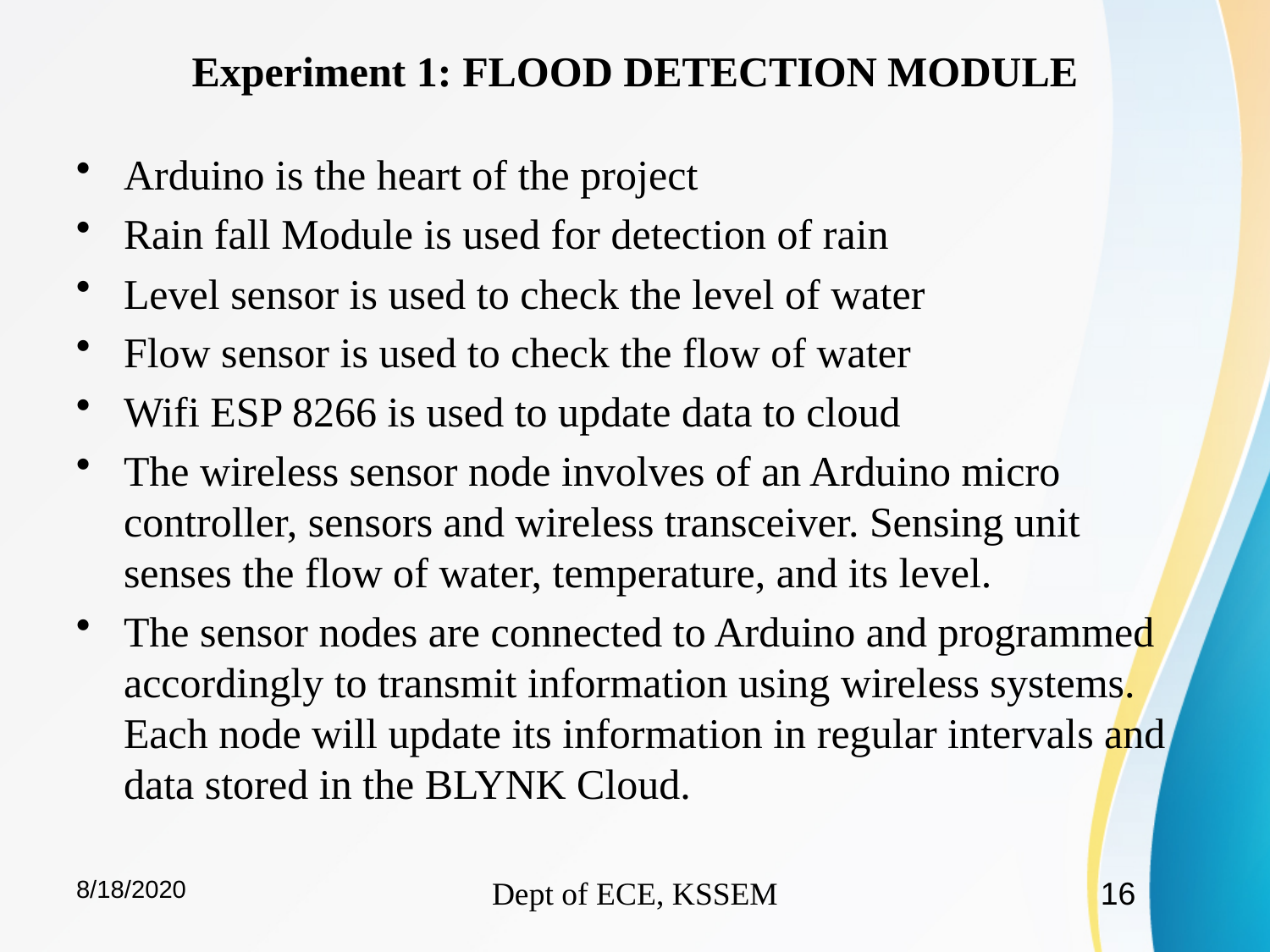

Experiment 1: FLOOD DETECTION MODULE

Arduino is the heart of the project
Rain fall Module is used for detection of rain
Level sensor is used to check the level of water
Flow sensor is used to check the flow of water
Wifi ESP 8266 is used to update data to cloud
The wireless sensor node involves of an Arduino micro controller, sensors and wireless transceiver. Sensing unit senses the flow of water, temperature, and its level.
The sensor nodes are connected to Arduino and programmed accordingly to transmit information using wireless systems. Each node will update its information in regular intervals and data stored in the BLYNK Cloud.

8/18/2020
Dept of ECE, KSSEM
16